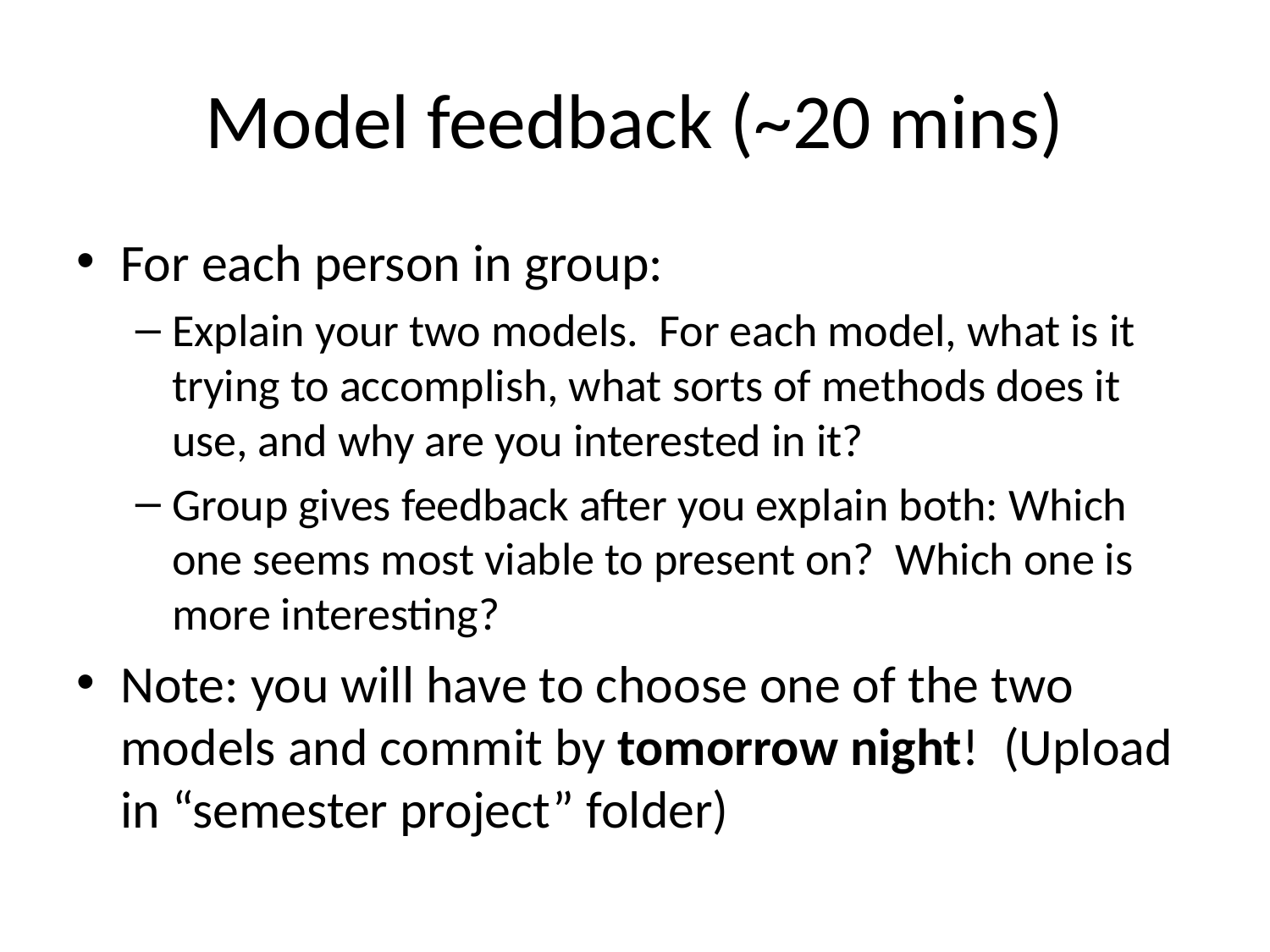

# Model feedback (~20 mins)
For each person in group:
Explain your two models.  For each model, what is it trying to accomplish, what sorts of methods does it use, and why are you interested in it?
Group gives feedback after you explain both: Which one seems most viable to present on?  Which one is more interesting?
Note: you will have to choose one of the two models and commit by tomorrow night!  (Upload in “semester project” folder)